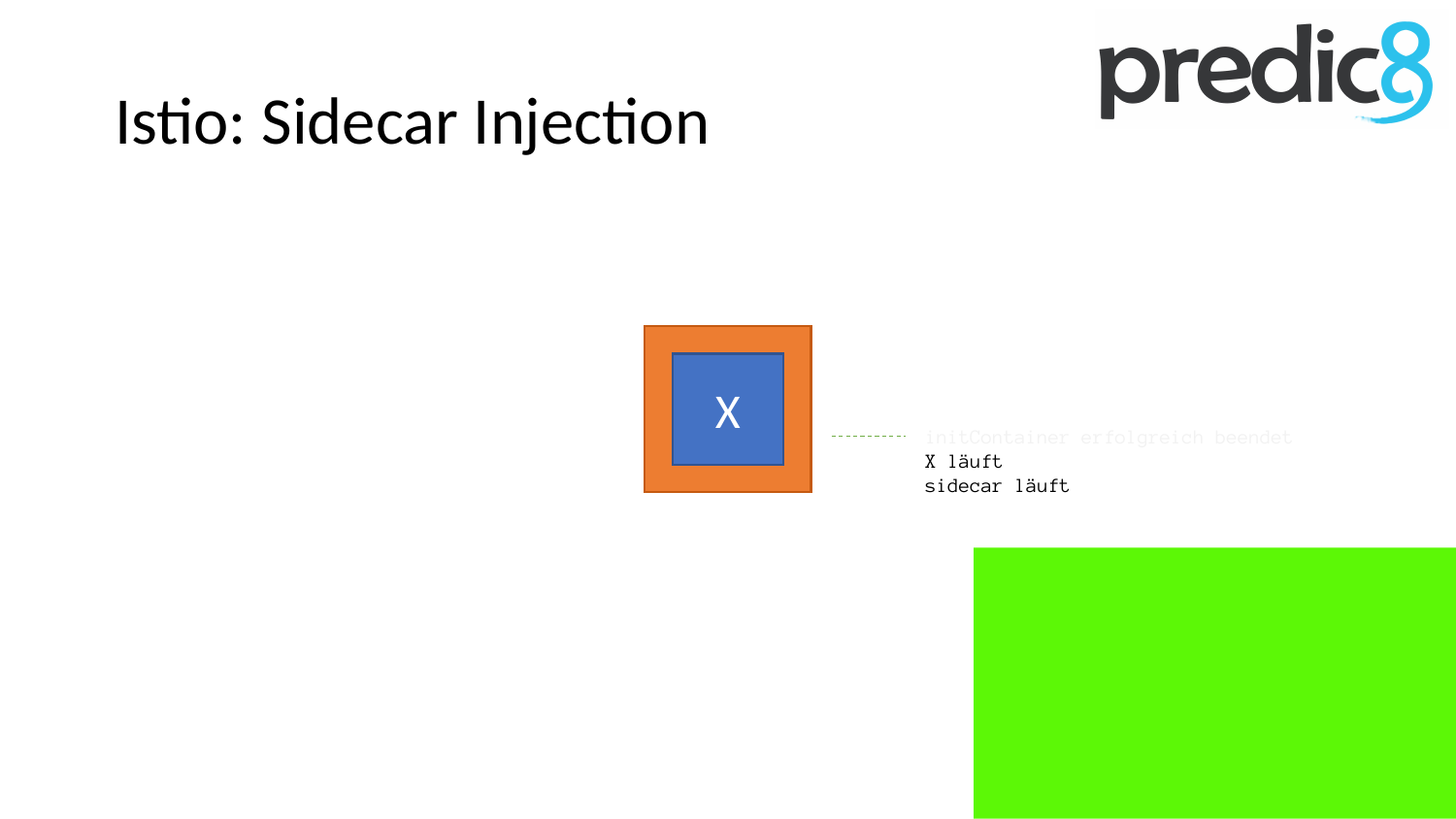

# Istio: Sidecar Injection

X

initContainer erfolgreich beendet
X läuft
sidecar läuft